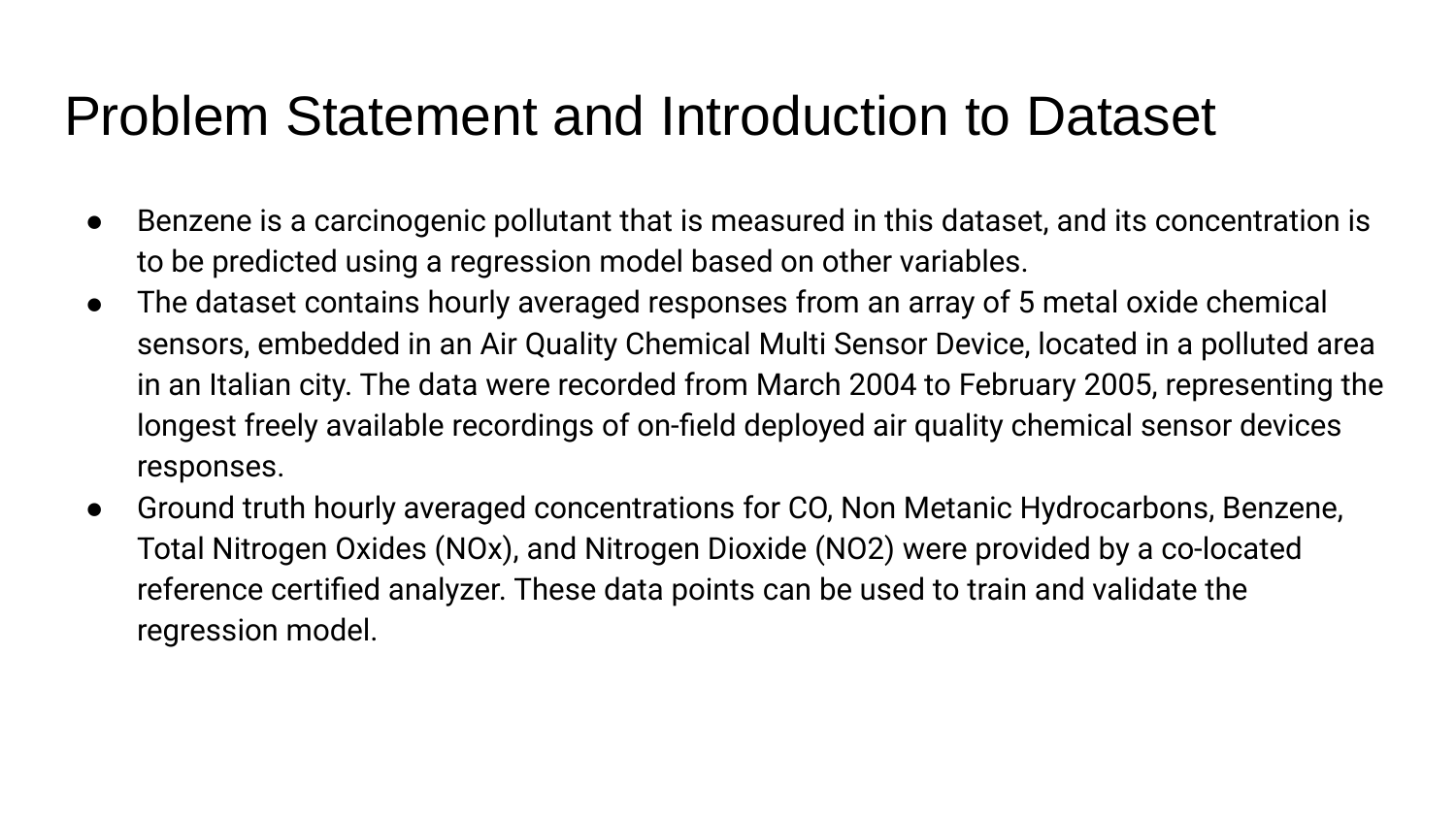

# Problem Statement and Introduction to Dataset
Benzene is a carcinogenic pollutant that is measured in this dataset, and its concentration is to be predicted using a regression model based on other variables.
The dataset contains hourly averaged responses from an array of 5 metal oxide chemical sensors, embedded in an Air Quality Chemical Multi Sensor Device, located in a polluted area in an Italian city. The data were recorded from March 2004 to February 2005, representing the longest freely available recordings of on-field deployed air quality chemical sensor devices responses.
Ground truth hourly averaged concentrations for CO, Non Metanic Hydrocarbons, Benzene, Total Nitrogen Oxides (NOx), and Nitrogen Dioxide (NO2) were provided by a co-located reference certified analyzer. These data points can be used to train and validate the regression model.